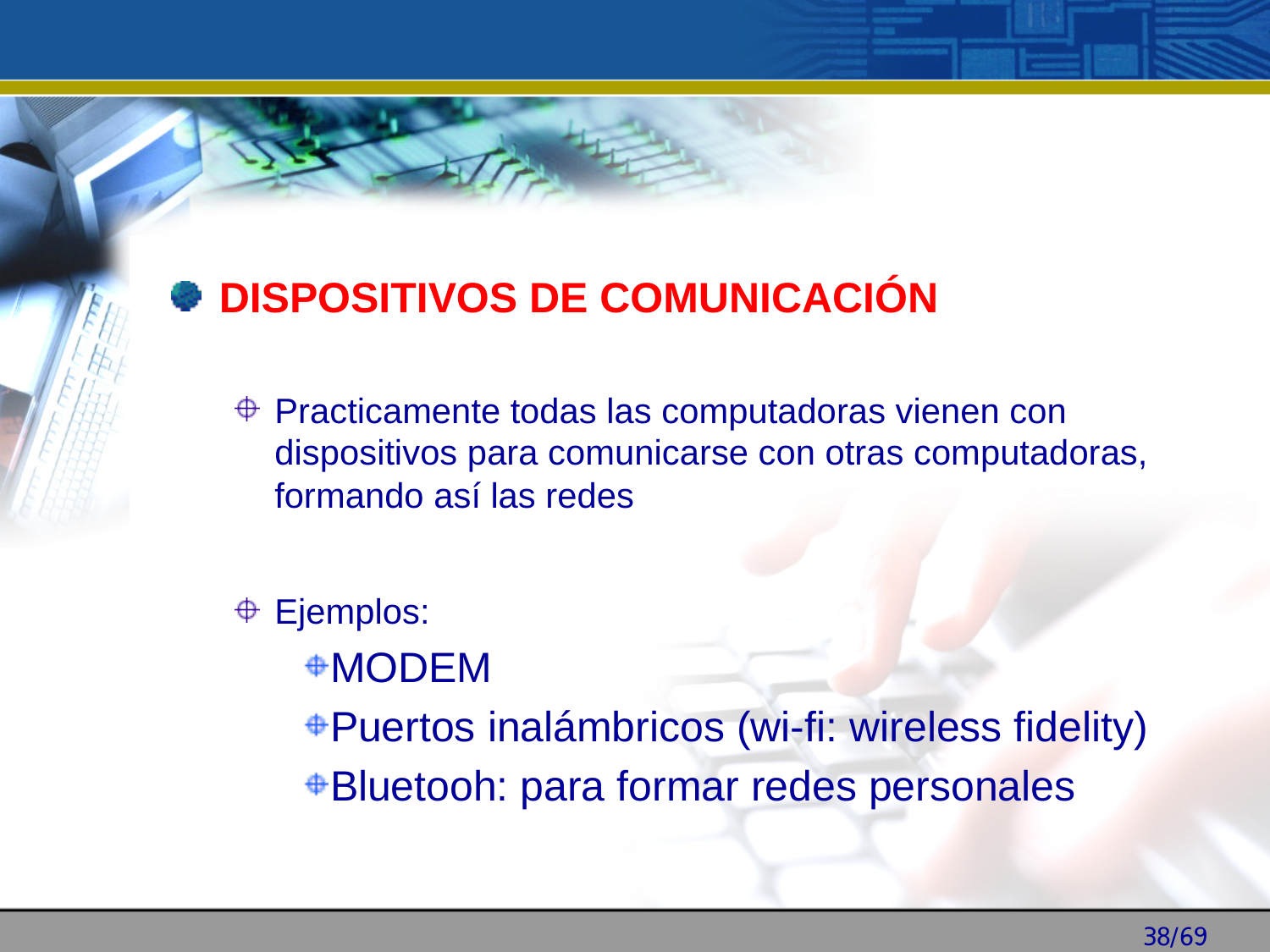

DISPOSITIVOS DE COMUNICACIÓN

Practicamente todas las computadoras vienen con dispositivos para comunicarse con otras computadoras, formando así las redes

Ejemplos:
MODEM
Puertos inalámbricos (wi-fi: wireless fidelity)
Bluetooh: para formar redes personales